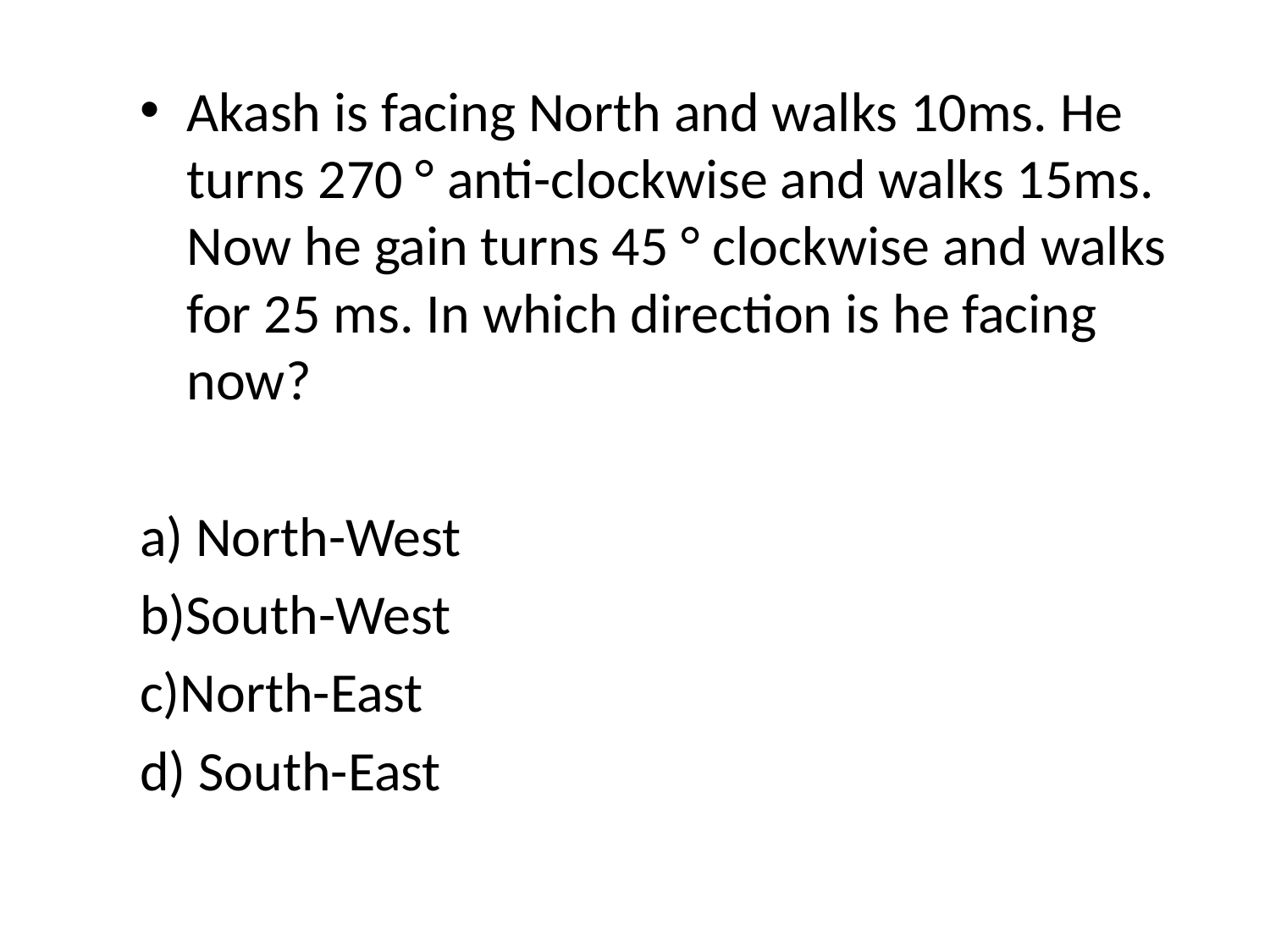

Akash is facing North and walks 10ms. He turns 270 ° anti-clockwise and walks 15ms. Now he gain turns 45 ° clockwise and walks for 25 ms. In which direction is he facing now?

a) North-West
b)South-West
c)North-East
d) South-East